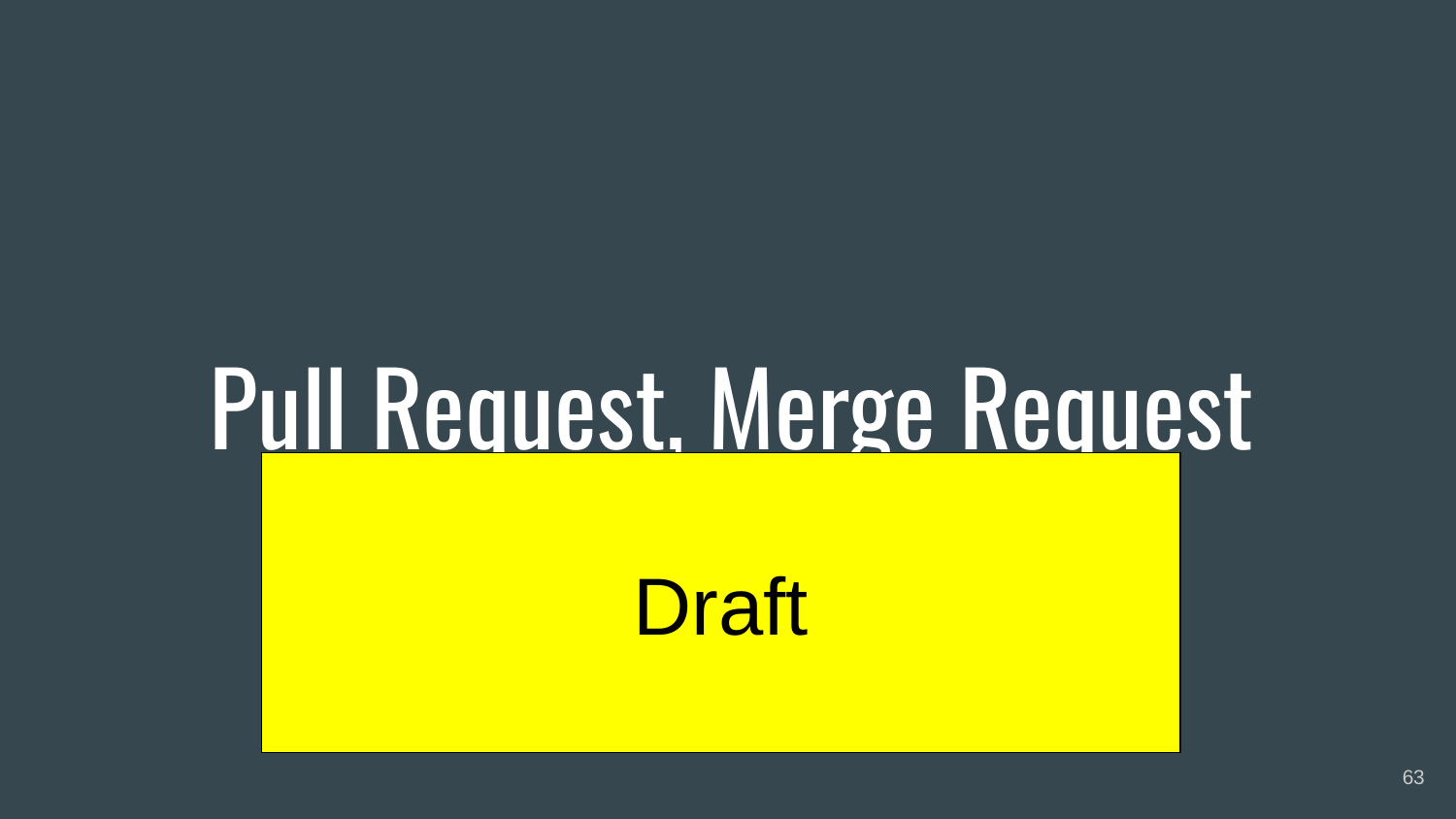

# Pull Request, Merge Request
Draft
63